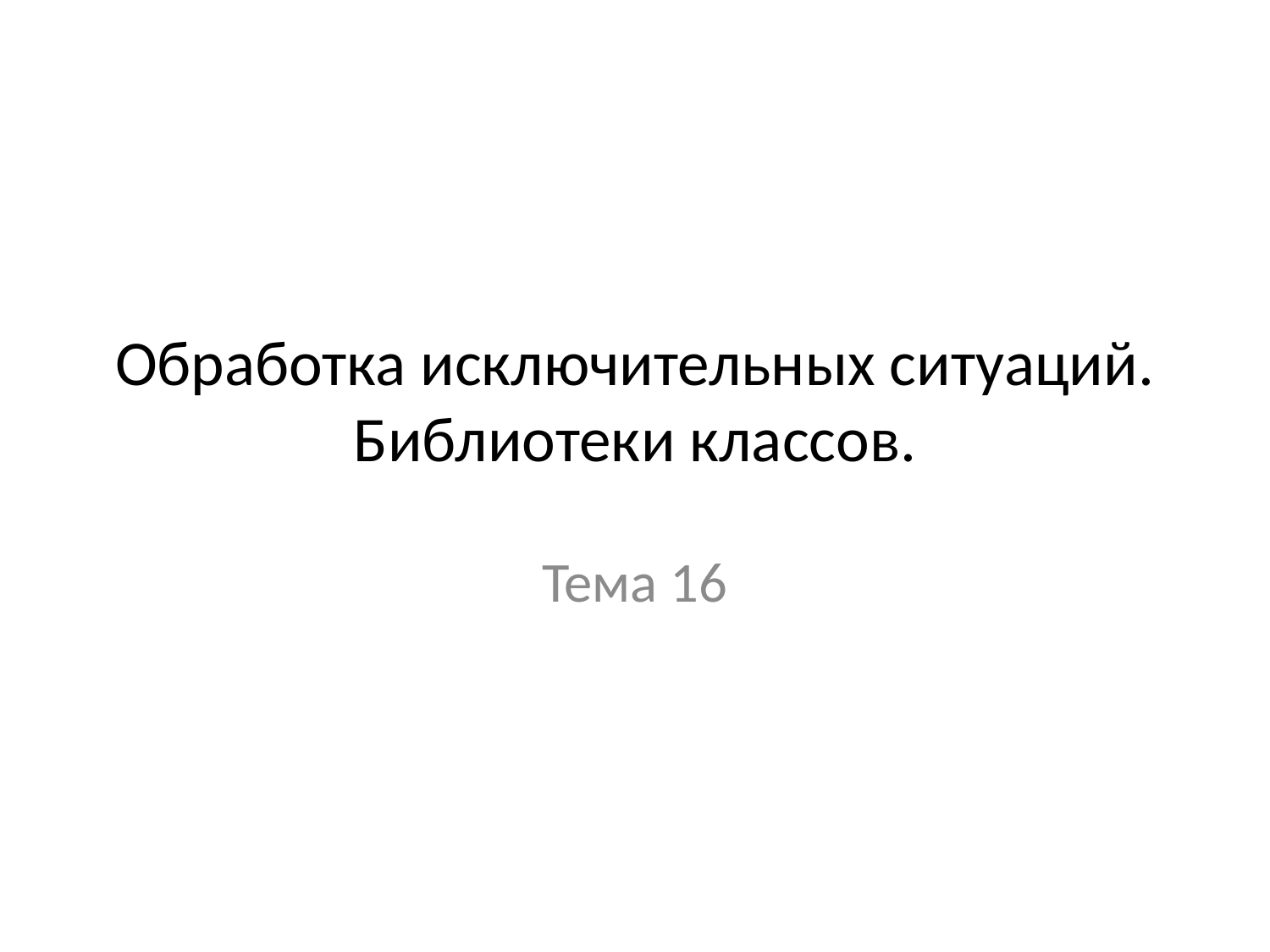

# Обработка исключительных ситуаций. Библиотеки классов.
Тема 16